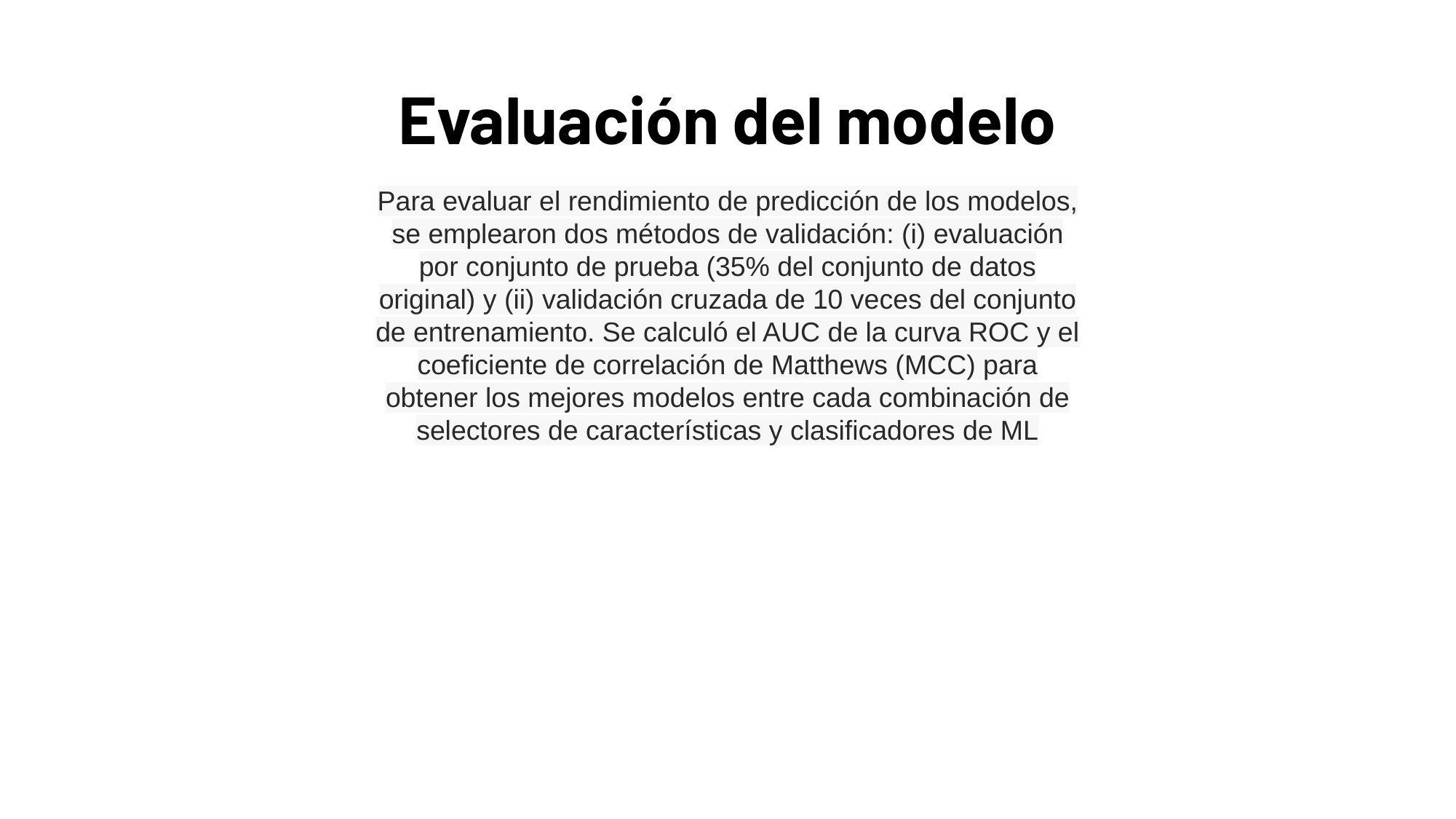

# Evaluación del modelo
Para evaluar el rendimiento de predicción de los modelos, se emplearon dos métodos de validación: (i) evaluación por conjunto de prueba (35% del conjunto de datos original) y (ii) validación cruzada de 10 veces del conjunto de entrenamiento. Se calculó el AUC de la curva ROC y el coeficiente de correlación de Matthews (MCC) para obtener los mejores modelos entre cada combinación de selectores de características y clasificadores de ML